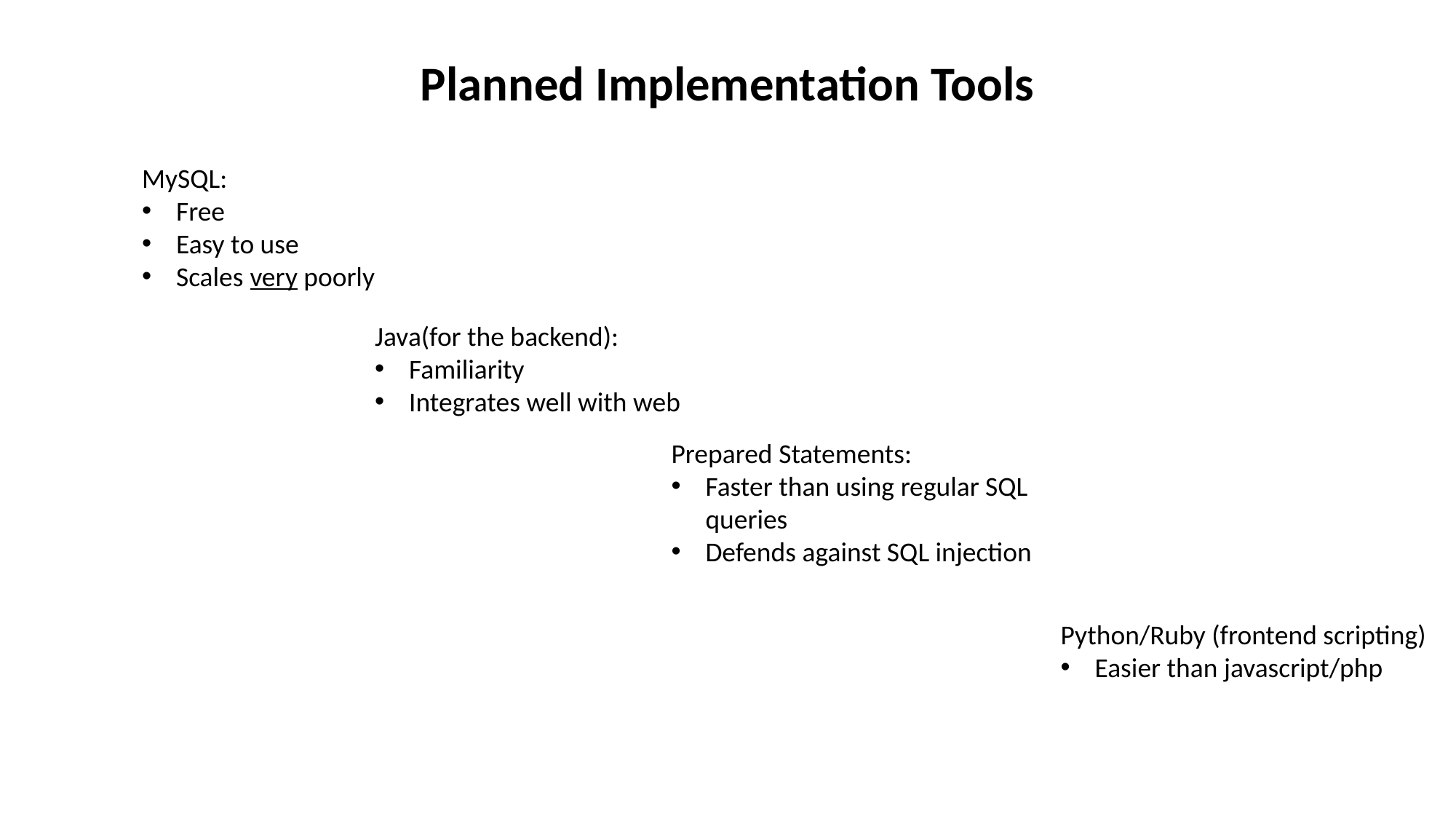

# Planned Implementation Tools
MySQL:
Free
Easy to use
Scales very poorly
Java(for the backend):
Familiarity
Integrates well with web
Prepared Statements:
Faster than using regular SQL queries
Defends against SQL injection
Python/Ruby (frontend scripting)
Easier than javascript/php